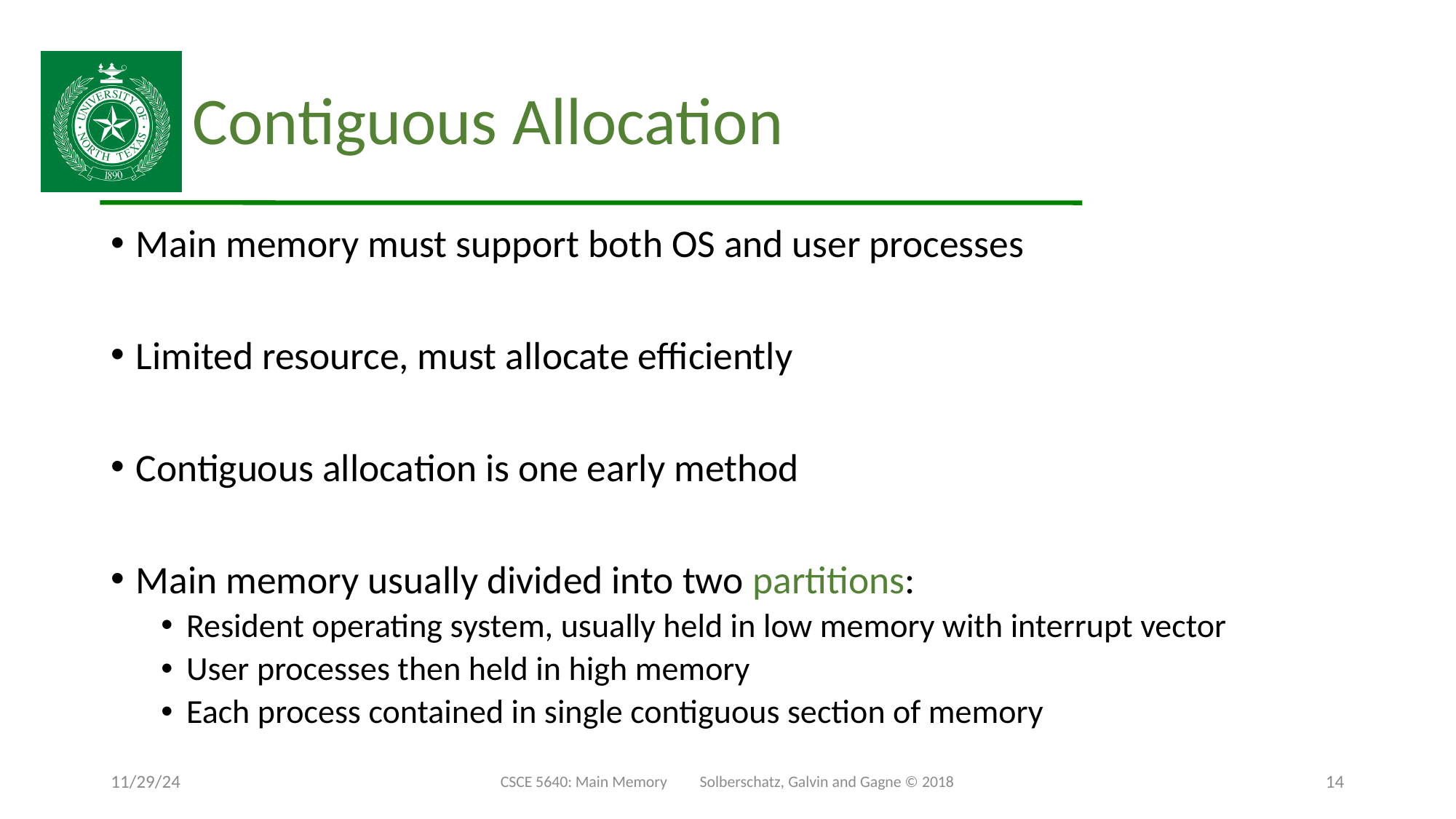

# Contiguous Allocation
Main memory must support both OS and user processes

Limited resource, must allocate efficiently

Contiguous allocation is one early method

Main memory usually divided into two partitions:
Resident operating system, usually held in low memory with interrupt vector
User processes then held in high memory
Each process contained in single contiguous section of memory
11/29/24
CSCE 5640: Main Memory         Solberschatz, Galvin and Gagne © 2018
14